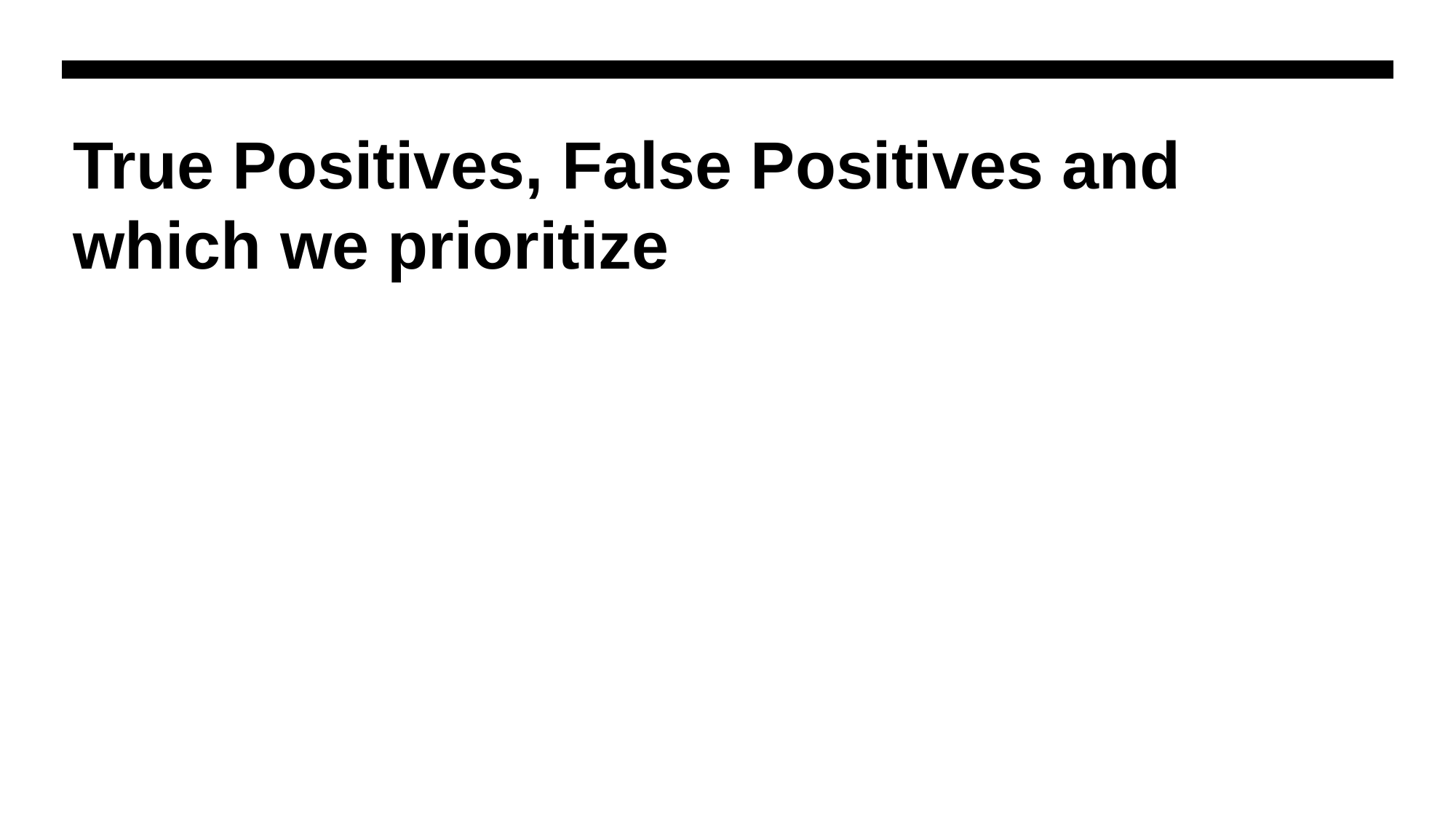

# True Positives, False Positives and which we prioritize